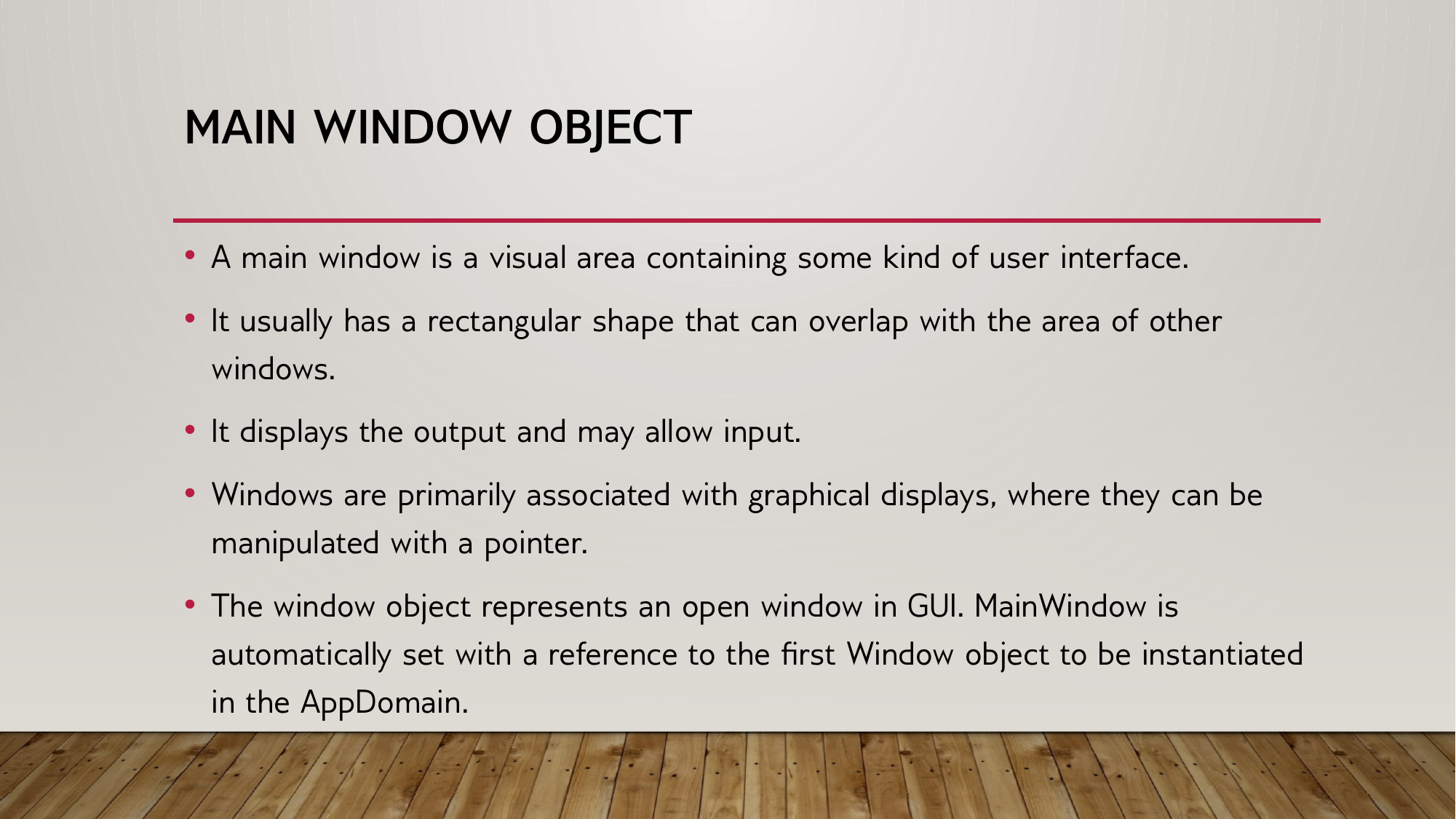

# Main Window object
A main window is a visual area containing some kind of user interface.
It usually has a rectangular shape that can overlap with the area of other windows.
It displays the output and may allow input.
Windows are primarily associated with graphical displays, where they can be manipulated with a pointer.
The window object represents an open window in GUI. MainWindow is automatically set with a reference to the first Window object to be instantiated in the AppDomain.